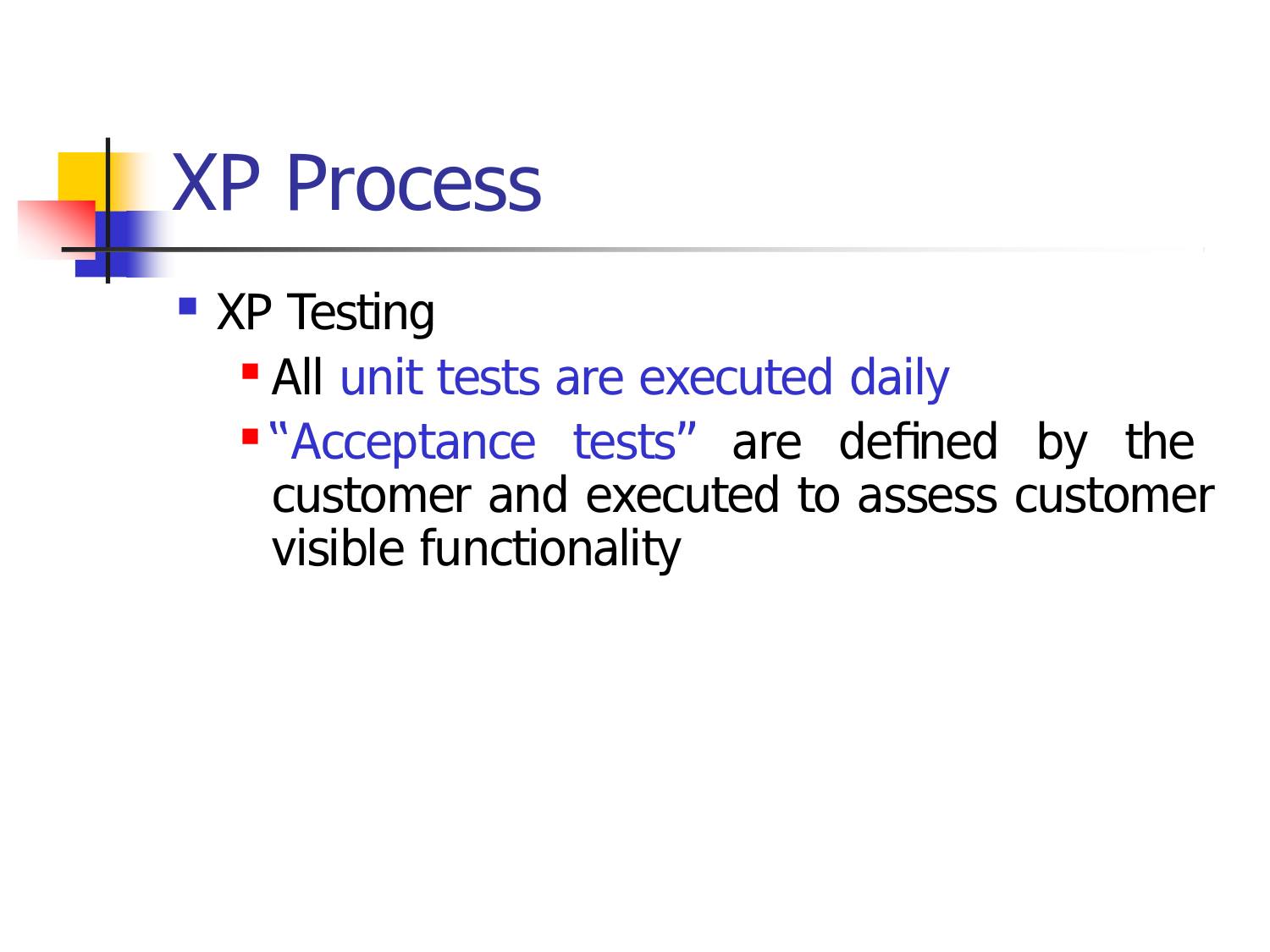

# XP Process
XP Testing
All unit tests are executed daily
“Acceptance tests” are defined by the  customer and executed to assess customer  visible functionality